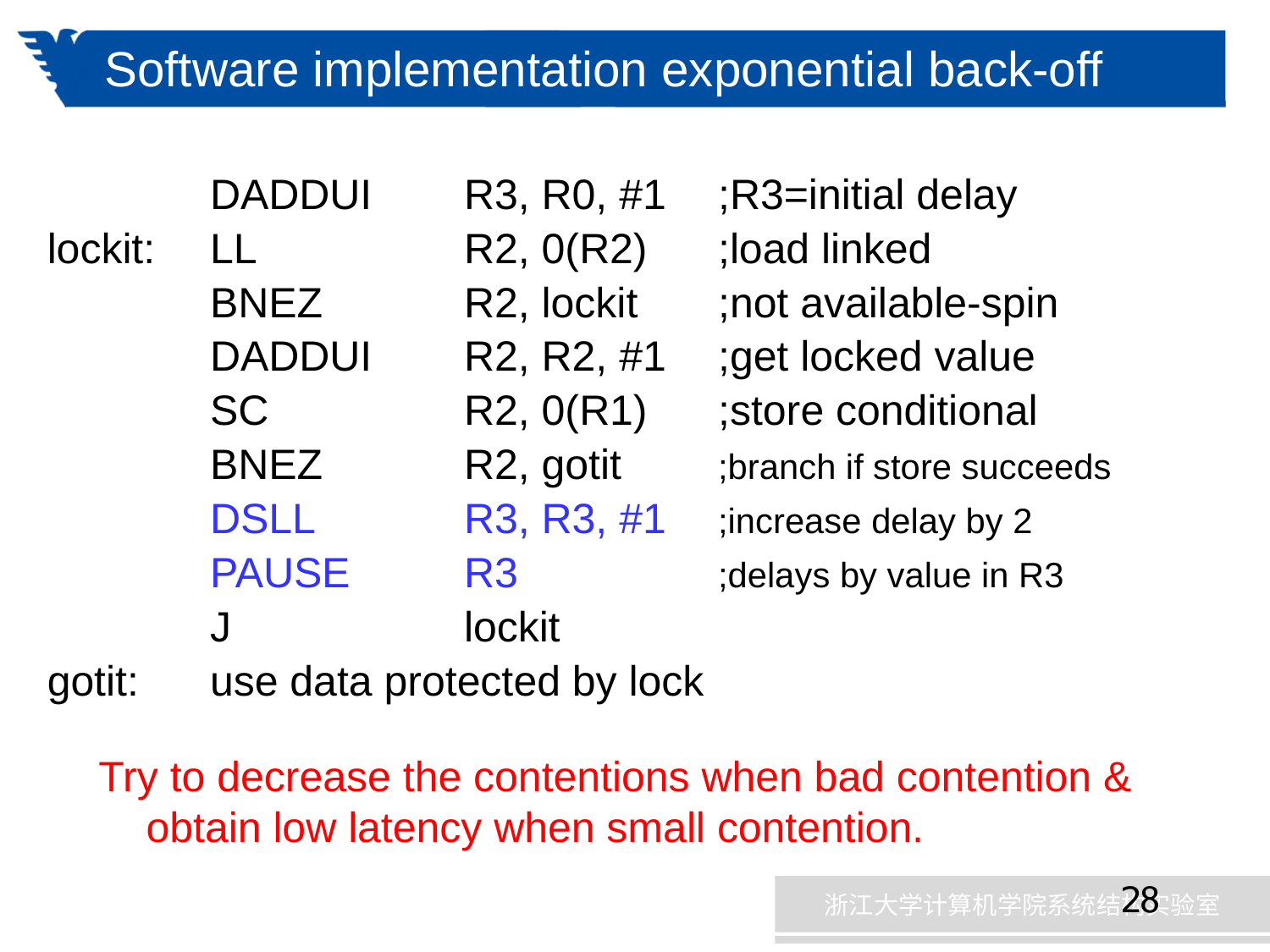

# Software implementation exponential back-off
		DADDUI  	R3, R0, #1 	;R3=initial delay
lockit:	LL 		R2, 0(R2) 	;load linked
        	BNEZ 		R2, lockit	;not available-spin
		DADDUI	R2, R2, #1	;get locked value
 		SC		R2, 0(R1)	;store conditional
		BNEZ 		R2, gotit	;branch if store succeeds
         	DSLL		R3, R3, #1	;increase delay by 2
		PAUSE 	R3 		;delays by value in R3
		J		lockit
gotit:	use data protected by lock
Try to decrease the contentions when bad contention & obtain low latency when small contention.